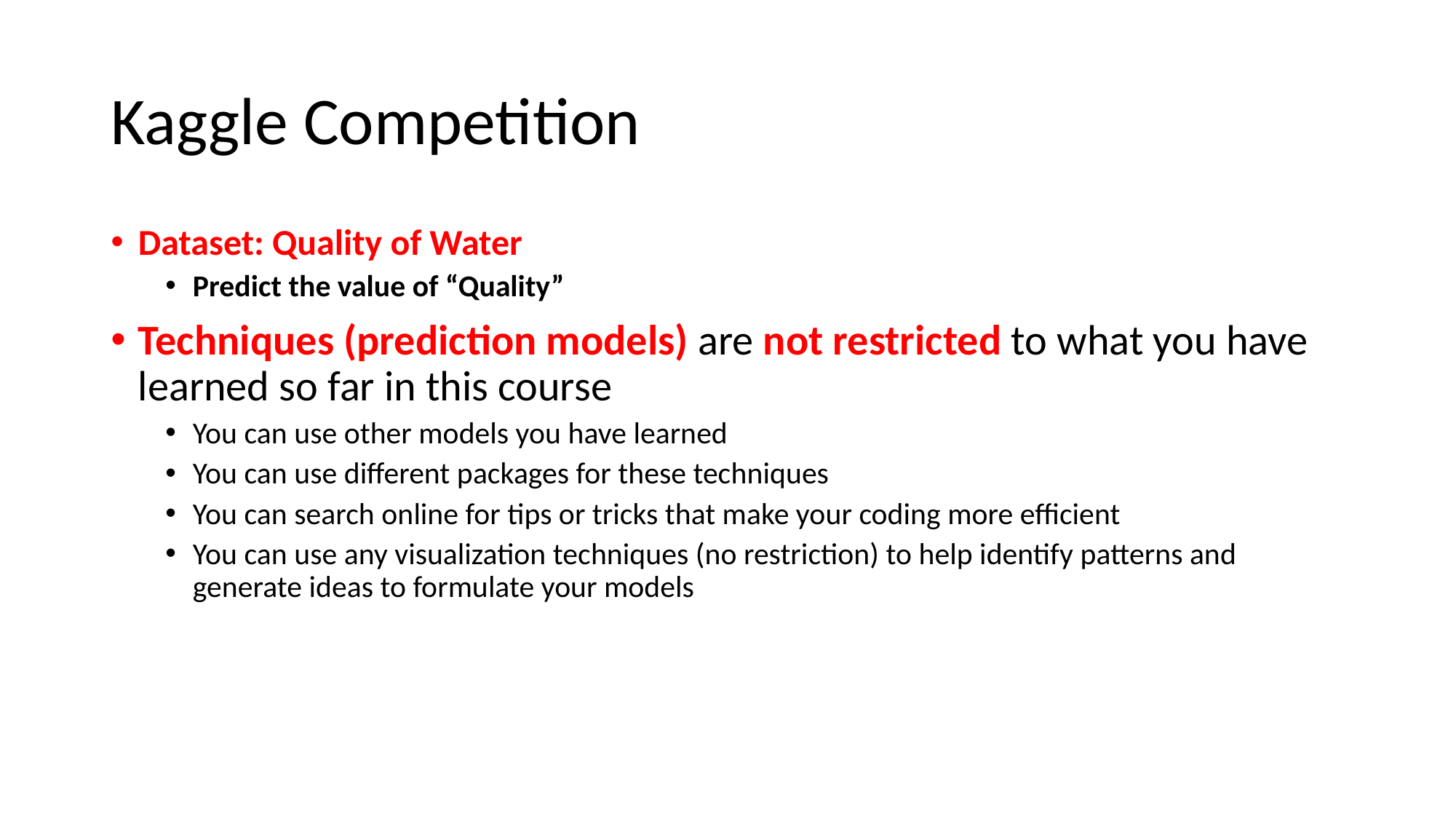

# Kaggle Competition
Dataset: Quality of Water
Predict the value of “Quality”
Techniques (prediction models) are not restricted to what you have learned so far in this course
You can use other models you have learned
You can use different packages for these techniques
You can search online for tips or tricks that make your coding more efficient
You can use any visualization techniques (no restriction) to help identify patterns and generate ideas to formulate your models